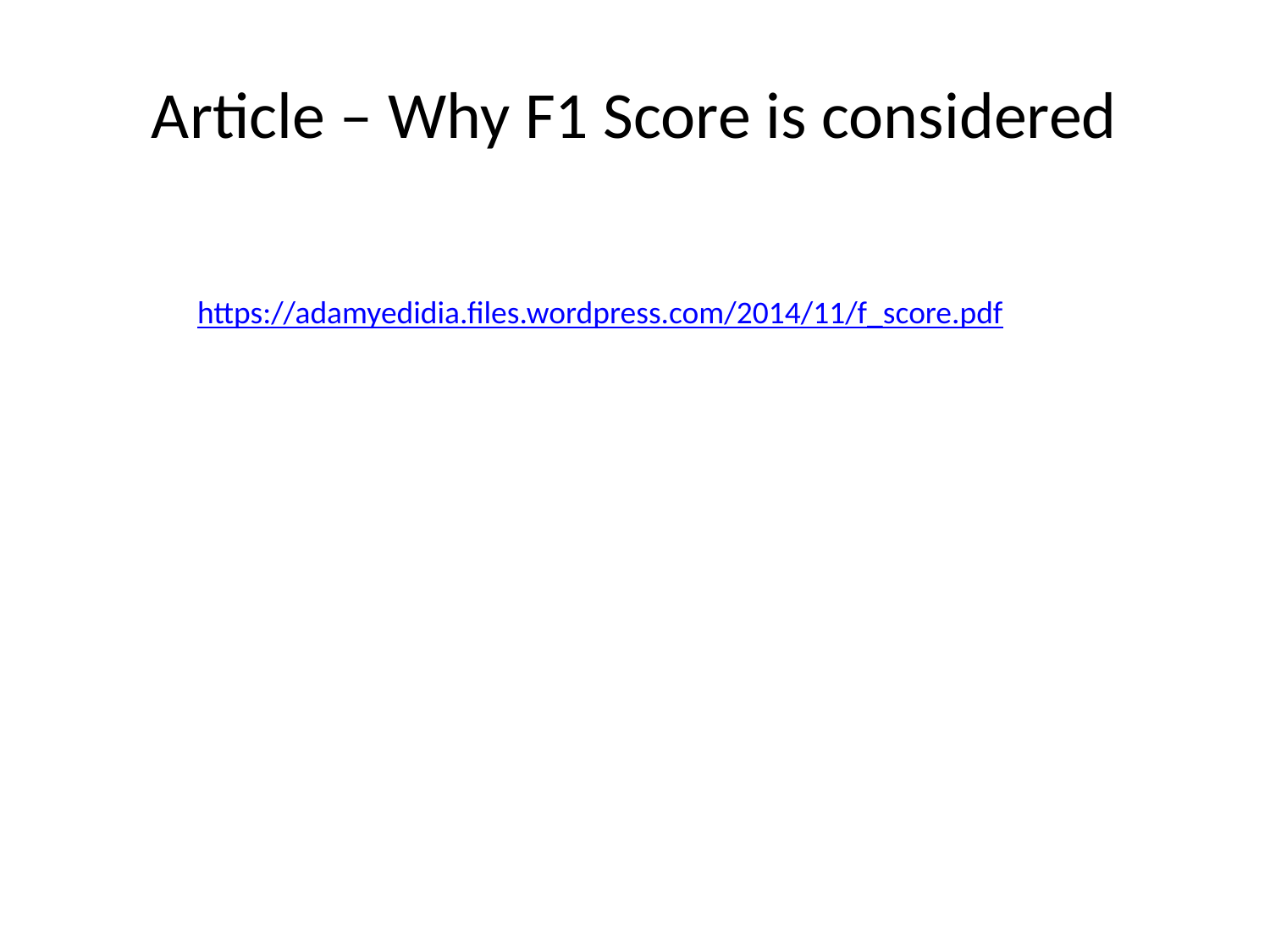

# Article – Why F1 Score is considered
https://adamyedidia.files.wordpress.com/2014/11/f_score.pdf